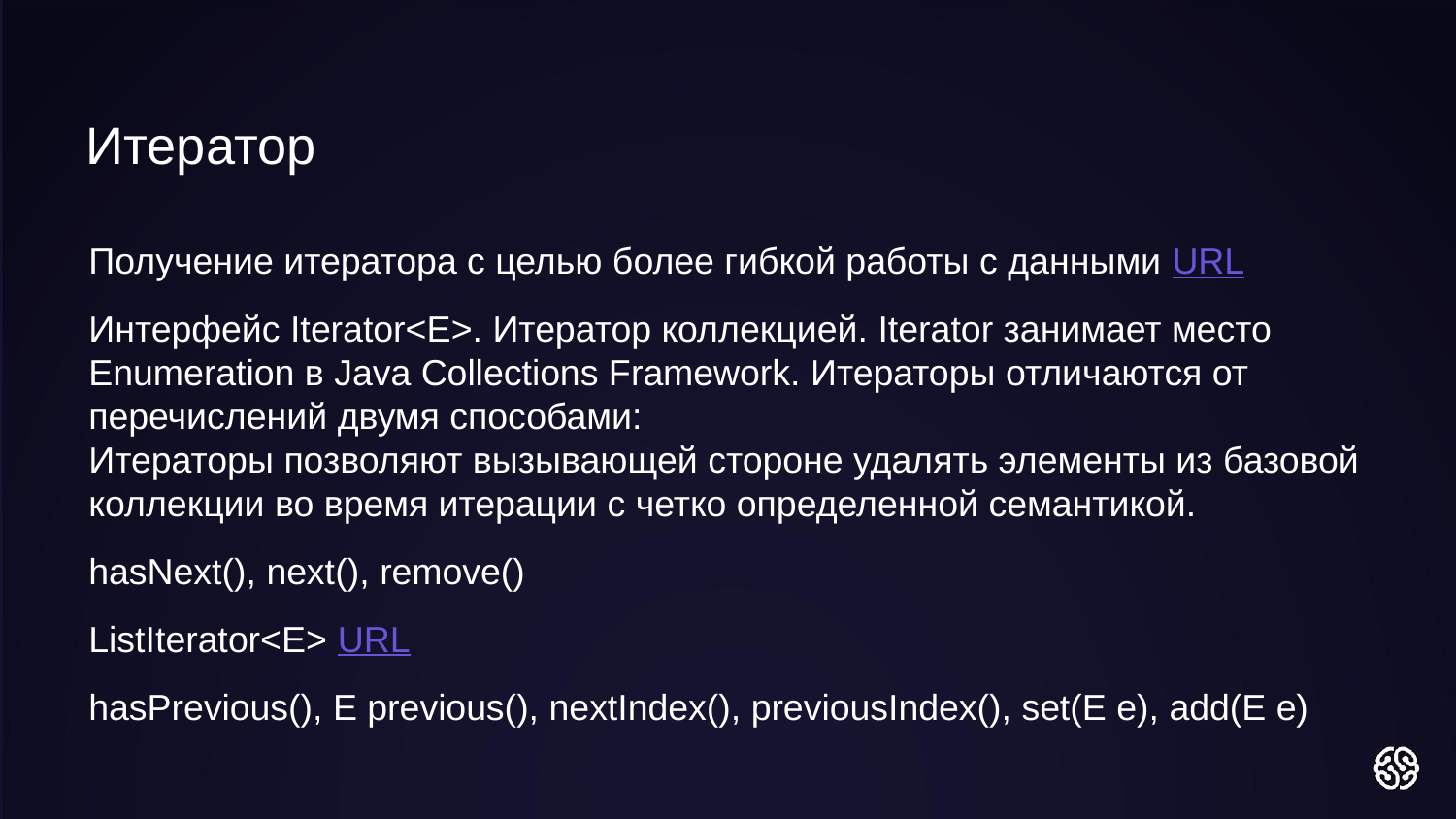

Итератор
Получение итератора с целью более гибкой работы с данными URL

Интерфейс Iterator<E>. Итератор коллекцией. Iterator занимает место Enumeration в Java Collections Framework. Итераторы отличаются от перечислений двумя способами:
Итераторы позволяют вызывающей стороне удалять элементы из базовой коллекции во время итерации с четко определенной семантикой.

hasNext(), next(), remove()

ListIterator<E> URL

hasPrevious(), E previous(), nextIndex(), previousIndex(), set(E e), add(E e)